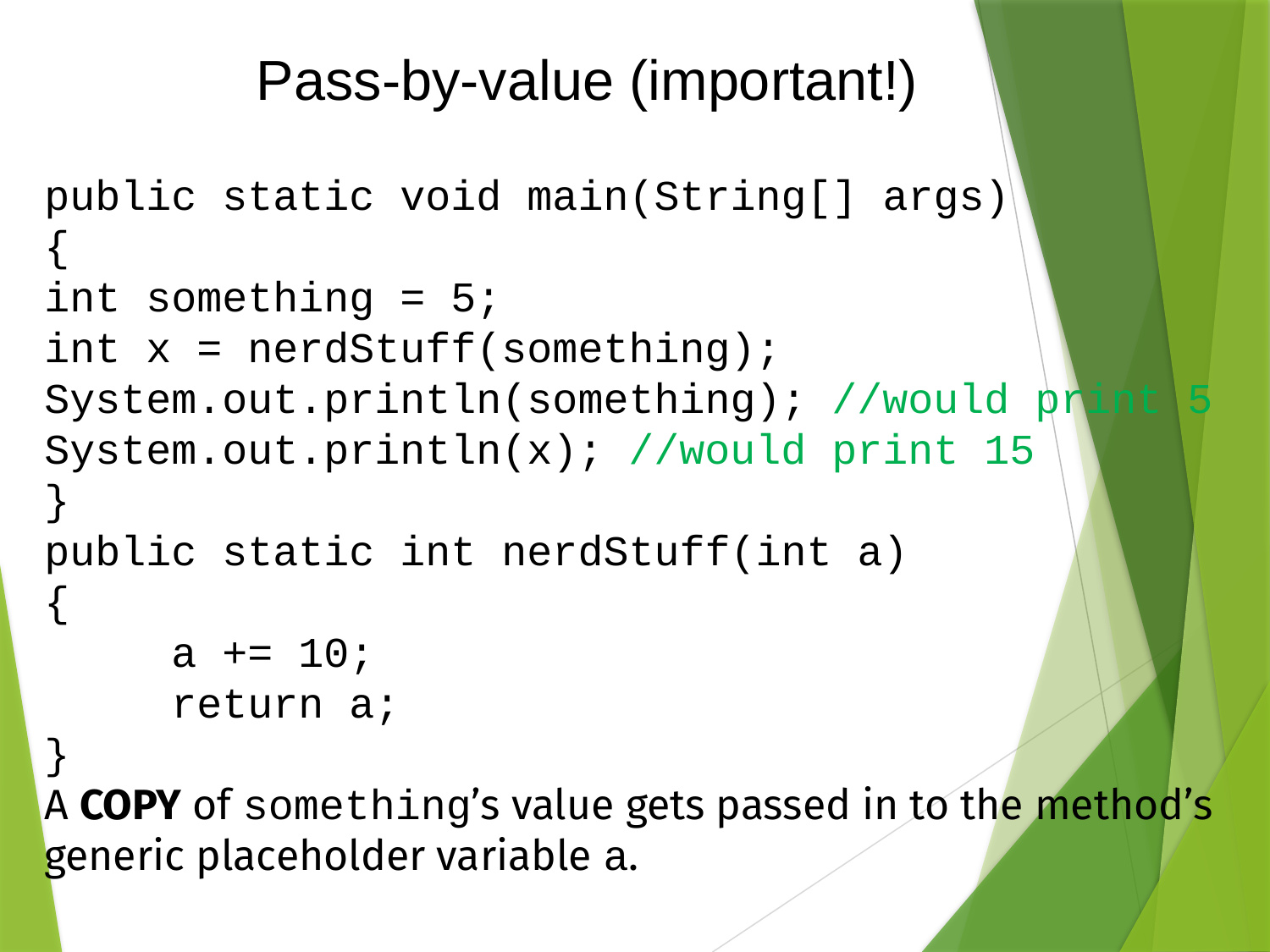

Pass-by-value (important!)
public static void main(String[] args)
{
int something = 5;
int x = nerdStuff(something);
System.out.println(something); //would print 5
System.out.println(x); //would print 15
}
public static int nerdStuff(int a)
{
	a += 10;
	return a;
}
A COPY of something’s value gets passed in to the method’s generic placeholder variable a.